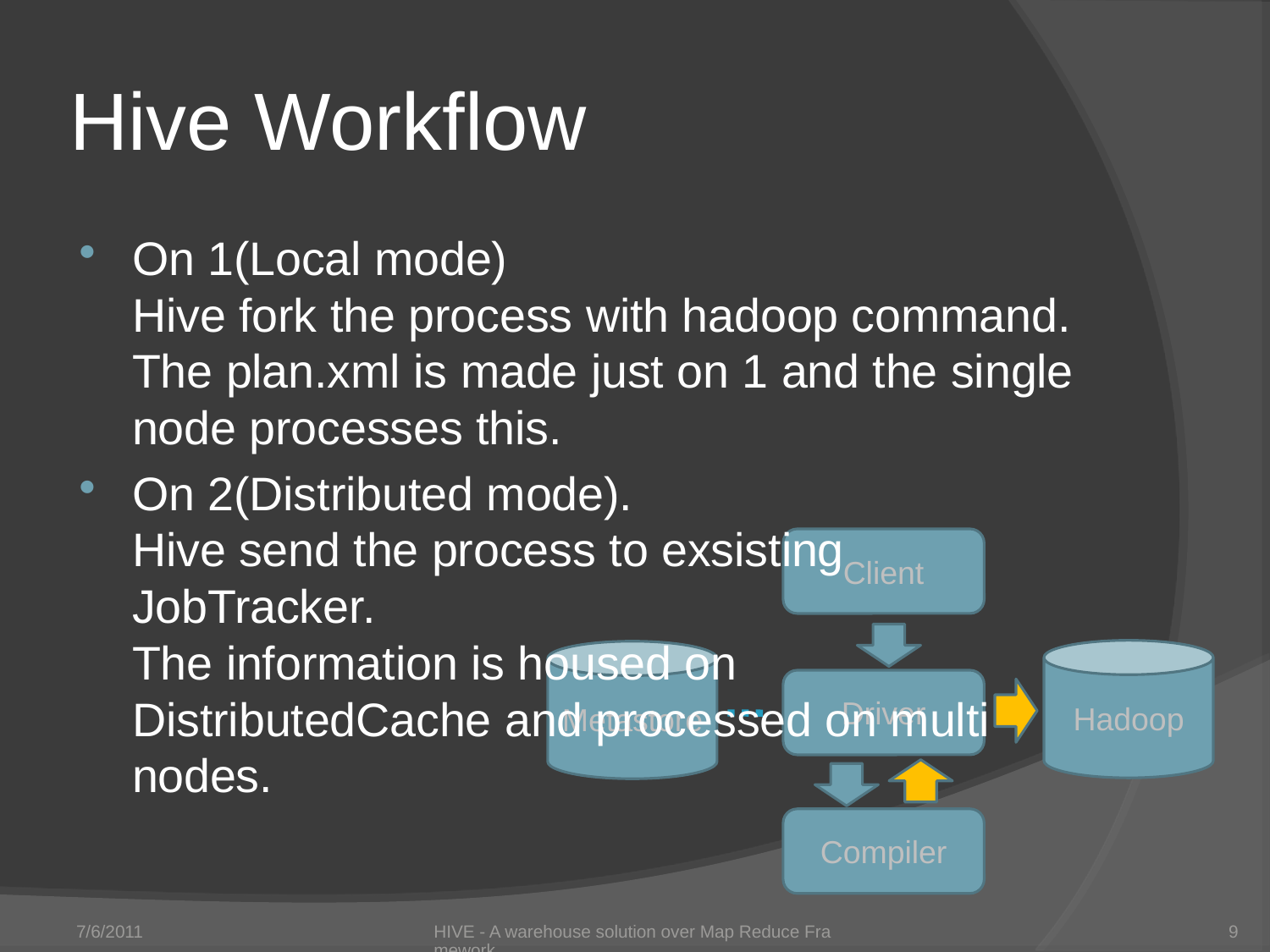

# Hive Workflow
On 1(Local mode)
Hive fork the process with hadoop command.
The plan.xml is made just on 1 and the single node processes this.
On 2(Distributed mode).
Hive send the process to exsisting JobTracker.
The information is housed on DistributedCache and processed on multi nodes.
Client

Hadoop
Metastore
Driver

Compiler
7/6/2011
HIVE - A warehouse solution over Map Reduce Framework
9